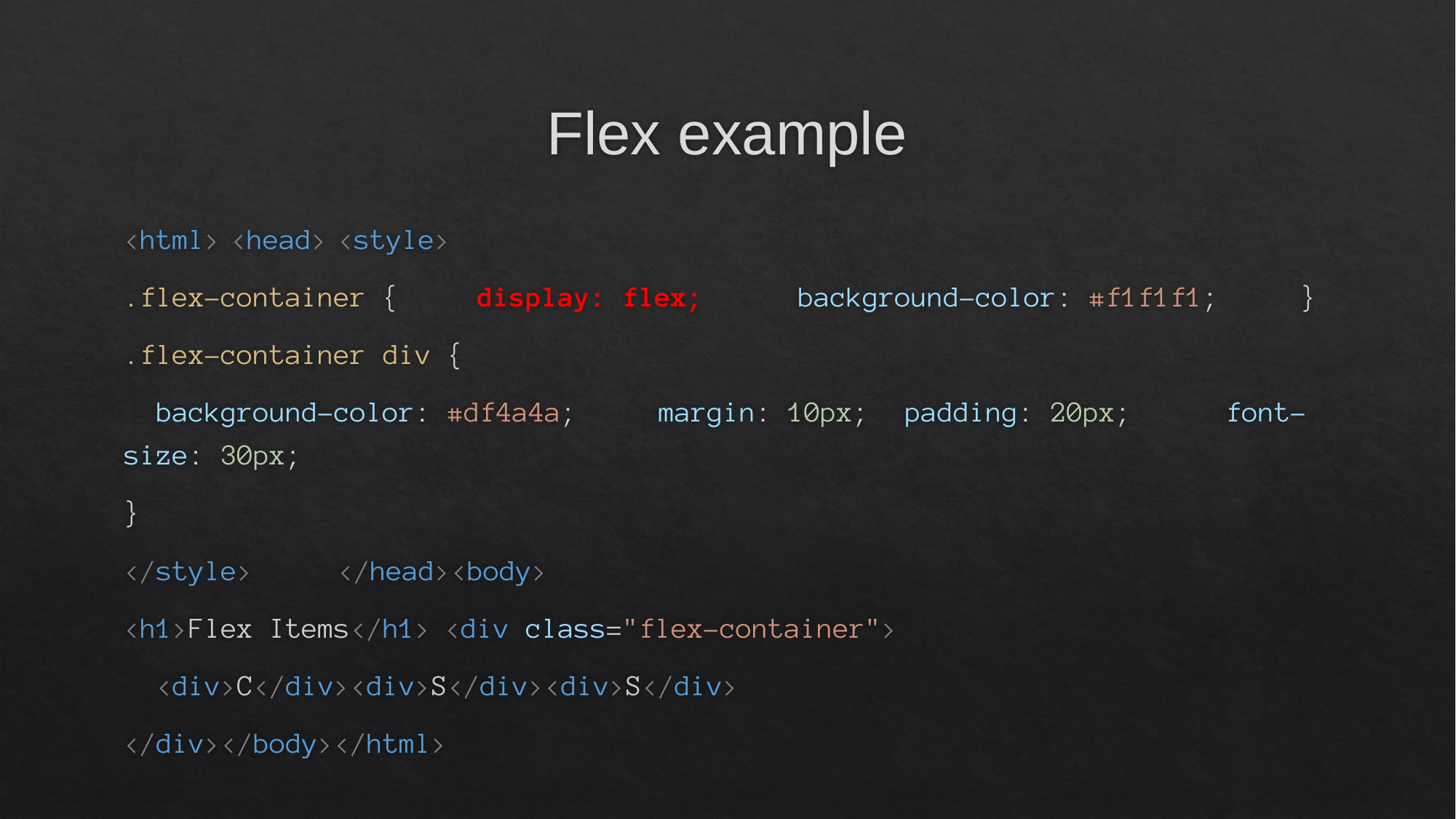

# Flex example
<html>	<head>	<style>
.flex-container {	  display: flex;	  background-color: #f1f1f1;	}
.flex-container div {
  background-color: #df4a4a;	margin: 10px;	  padding: 20px;	  font-size: 30px;
}
</style>		</head><body>
<h1>Flex Items</h1>		<div class="flex-container">
  <div>C</div><div>S</div><div>S</div>
</div></body></html>